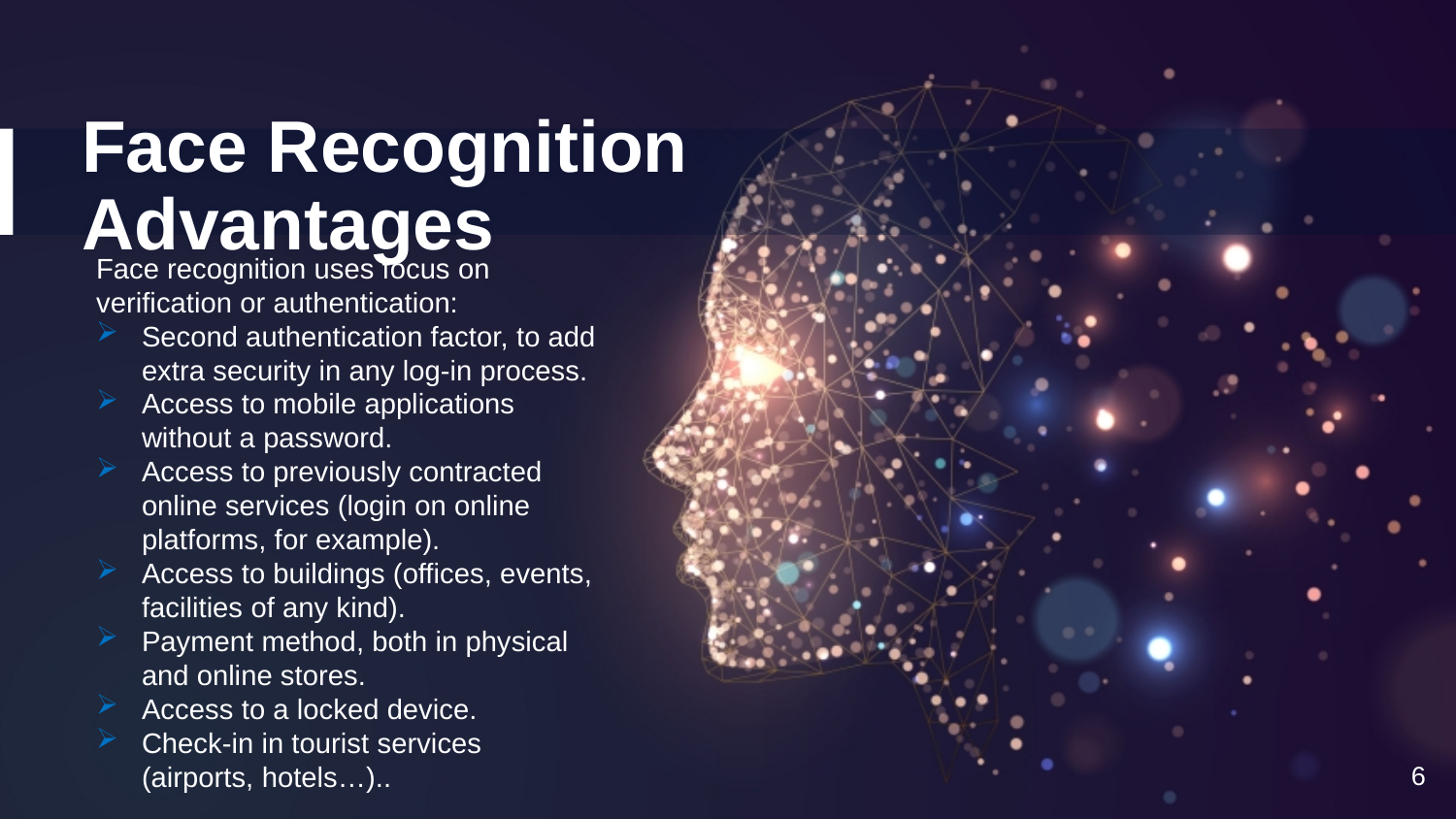

# Face Recognition Advantages
Face recognition uses focus on verification or authentication:
Second authentication factor, to add extra security in any log-in process.
Access to mobile applications without a password.
Access to previously contracted online services (login on online platforms, for example).
Access to buildings (offices, events, facilities of any kind).
Payment method, both in physical and online stores.
Access to a locked device.
Check-in in tourist services (airports, hotels…)..
6